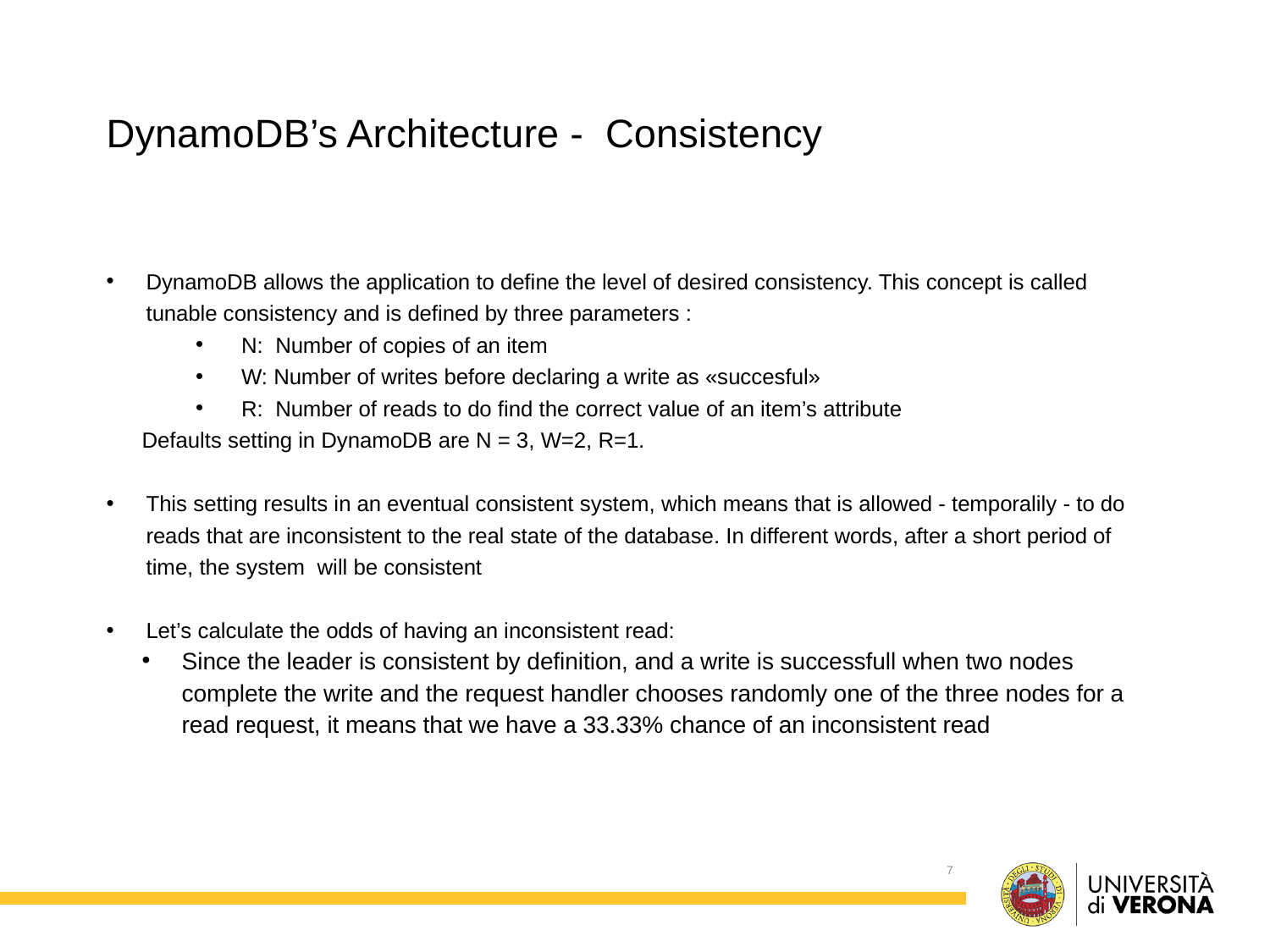

DynamoDB’s Architecture -  Consistency

DynamoDB allows the application to define the level of desired consistency. This concept is called tunable consistency and is defined by three parameters :
 N:  Number of copies of an item
 W: Number of writes before declaring a write as «succesful»
 R:  Number of reads to do find the correct value of an item’s attribute
Defaults setting in DynamoDB are N = 3, W=2, R=1.

This setting results in an eventual consistent system, which means that is allowed - temporalily - to do reads that are inconsistent to the real state of the database. In different words, after a short period of time, the system  will be consistent

Let’s calculate the odds of having an inconsistent read:
Since the leader is consistent by definition, and a write is successfull when two nodes complete the write and the request handler chooses randomly one of the three nodes for a read request, it means that we have a 33.33% chance of an inconsistent read
7